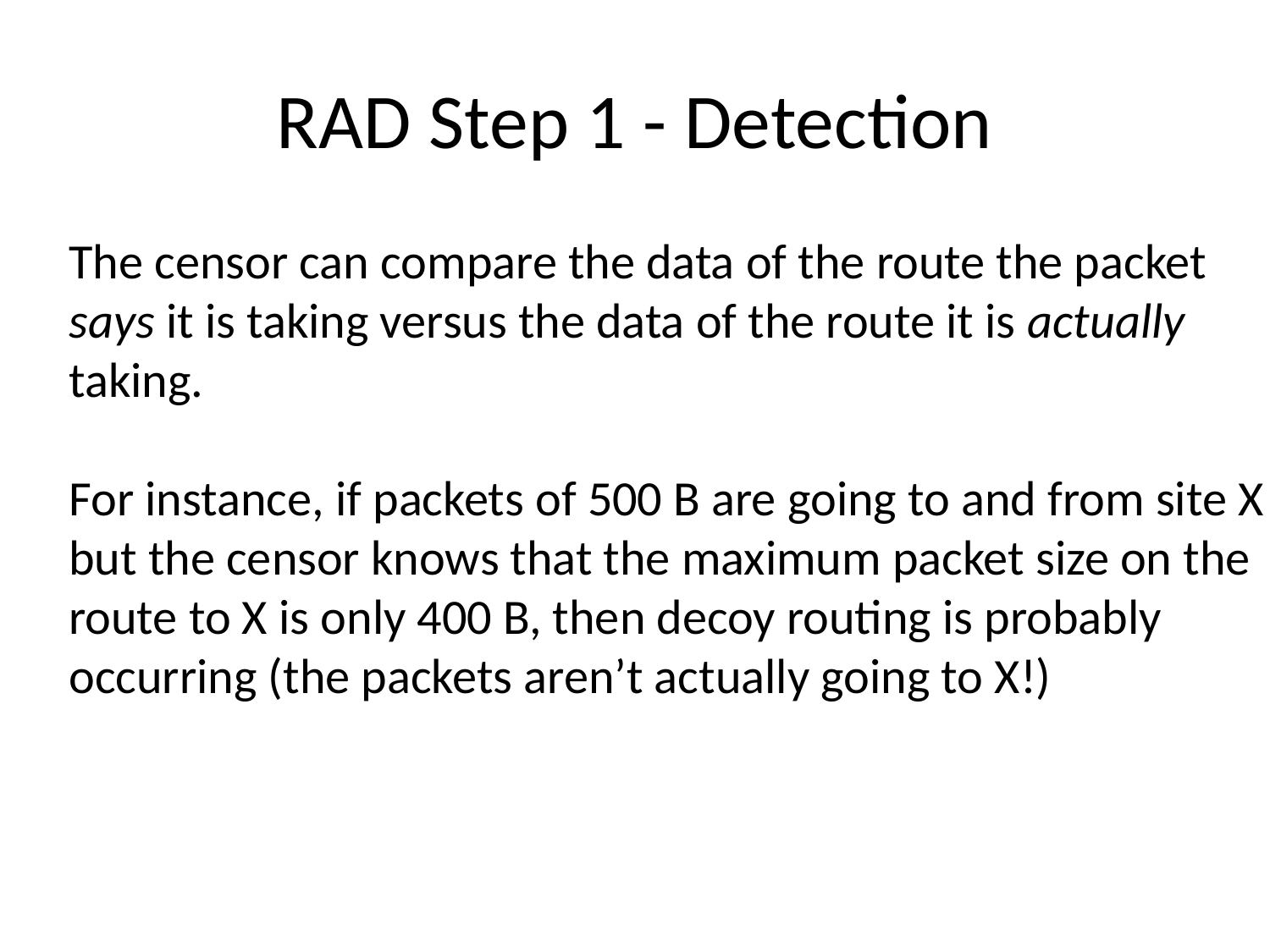

# RAD Step 1 - Detection
The censor can compare the data of the route the packet
says it is taking versus the data of the route it is actually
taking.

For instance, if packets of 500 B are going to and from site X
but the censor knows that the maximum packet size on the
route to X is only 400 B, then decoy routing is probably
occurring (the packets aren’t actually going to X!)